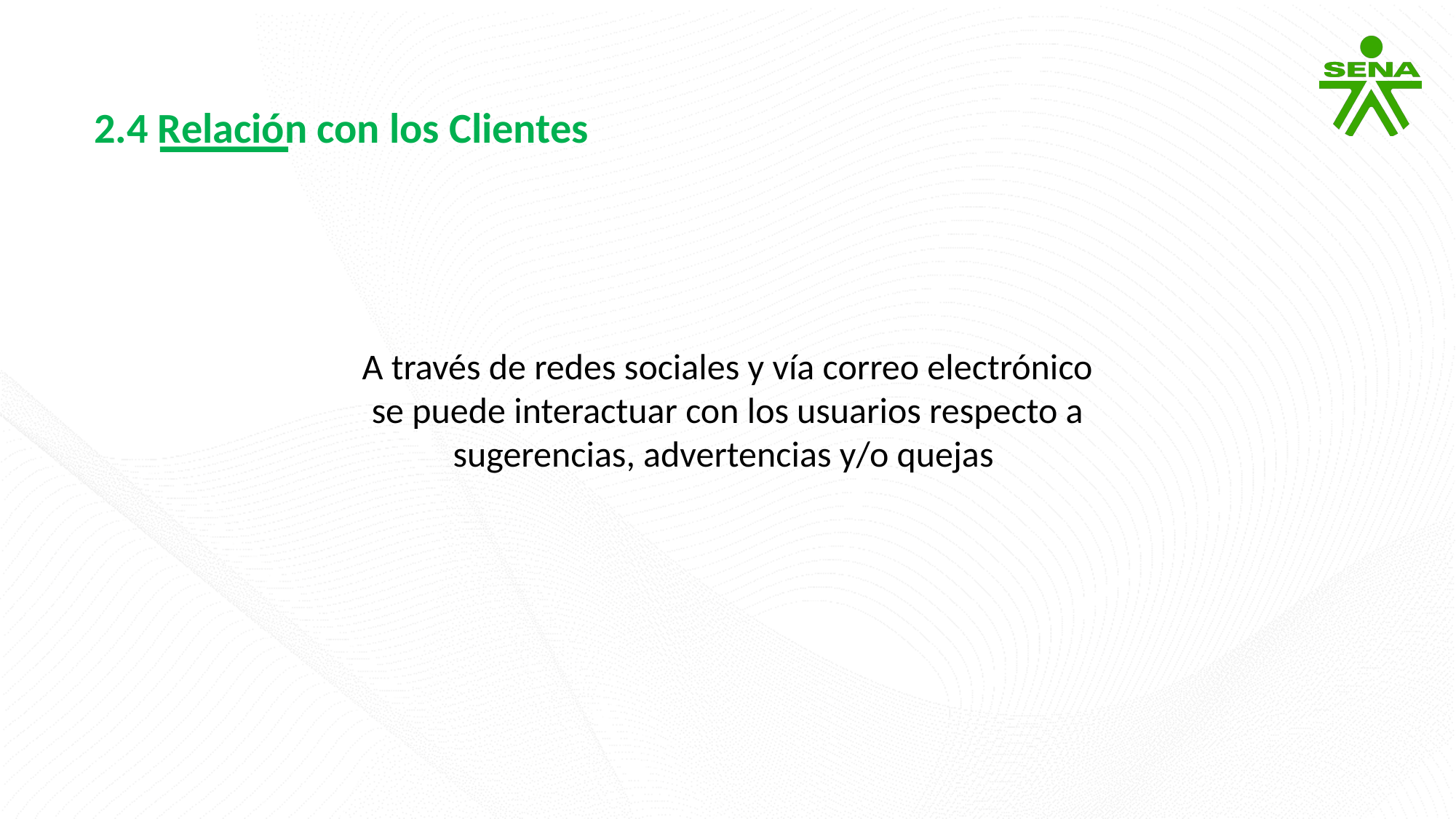

2.4 Relación con los Clientes

A través de redes sociales y vía correo electrónico se puede interactuar con los usuarios respecto a sugerencias, advertencias y/o quejas